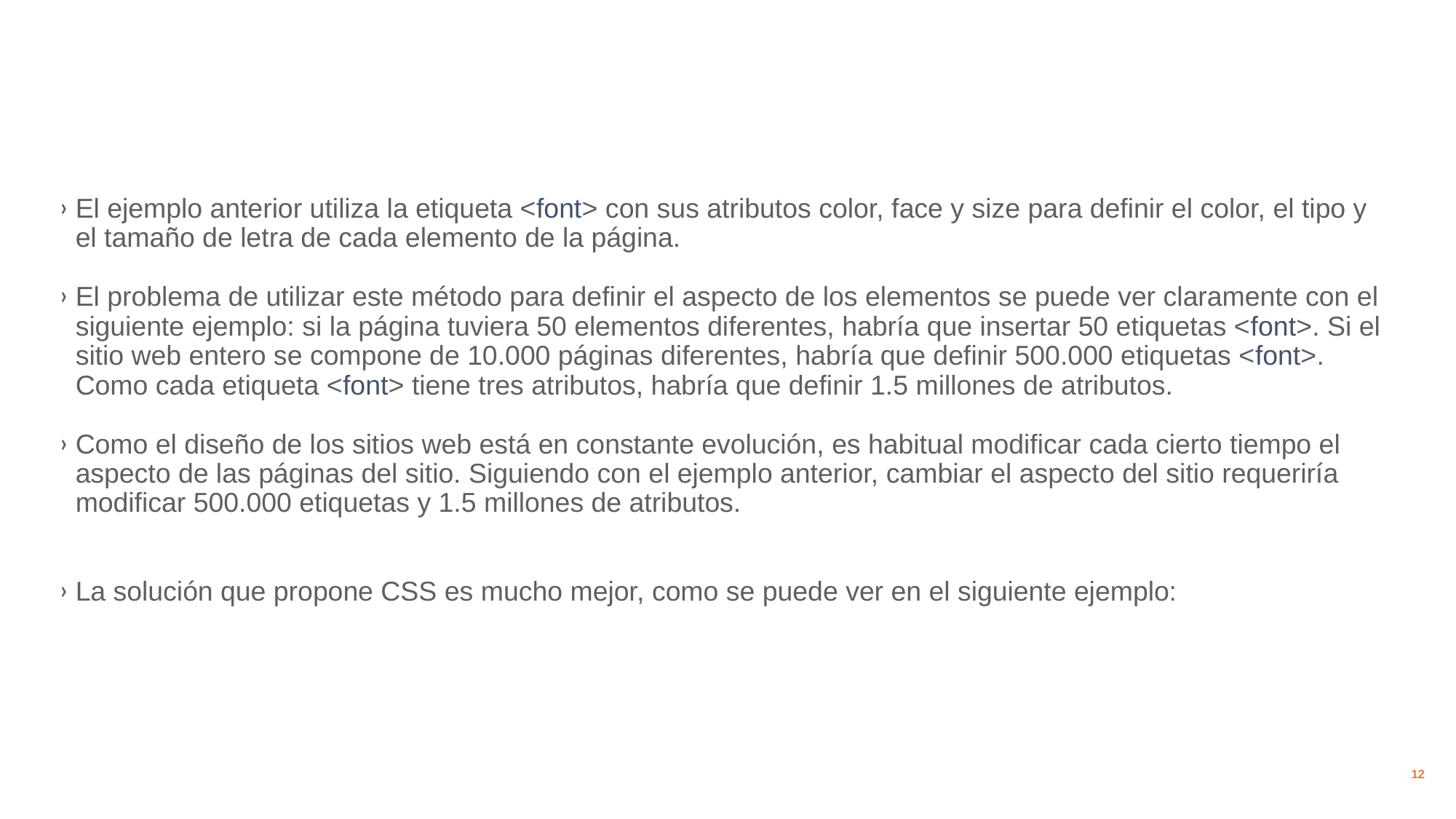

#
El ejemplo anterior utiliza la etiqueta <font> con sus atributos color, face y size para definir el color, el tipo y el tamaño de letra de cada elemento de la página.

El problema de utilizar este método para definir el aspecto de los elementos se puede ver claramente con el siguiente ejemplo: si la página tuviera 50 elementos diferentes, habría que insertar 50 etiquetas <font>. Si el sitio web entero se compone de 10.000 páginas diferentes, habría que definir 500.000 etiquetas <font>. Como cada etiqueta <font> tiene tres atributos, habría que definir 1.5 millones de atributos.

Como el diseño de los sitios web está en constante evolución, es habitual modificar cada cierto tiempo el aspecto de las páginas del sitio. Siguiendo con el ejemplo anterior, cambiar el aspecto del sitio requeriría modificar 500.000 etiquetas y 1.5 millones de atributos.

La solución que propone CSS es mucho mejor, como se puede ver en el siguiente ejemplo:
12